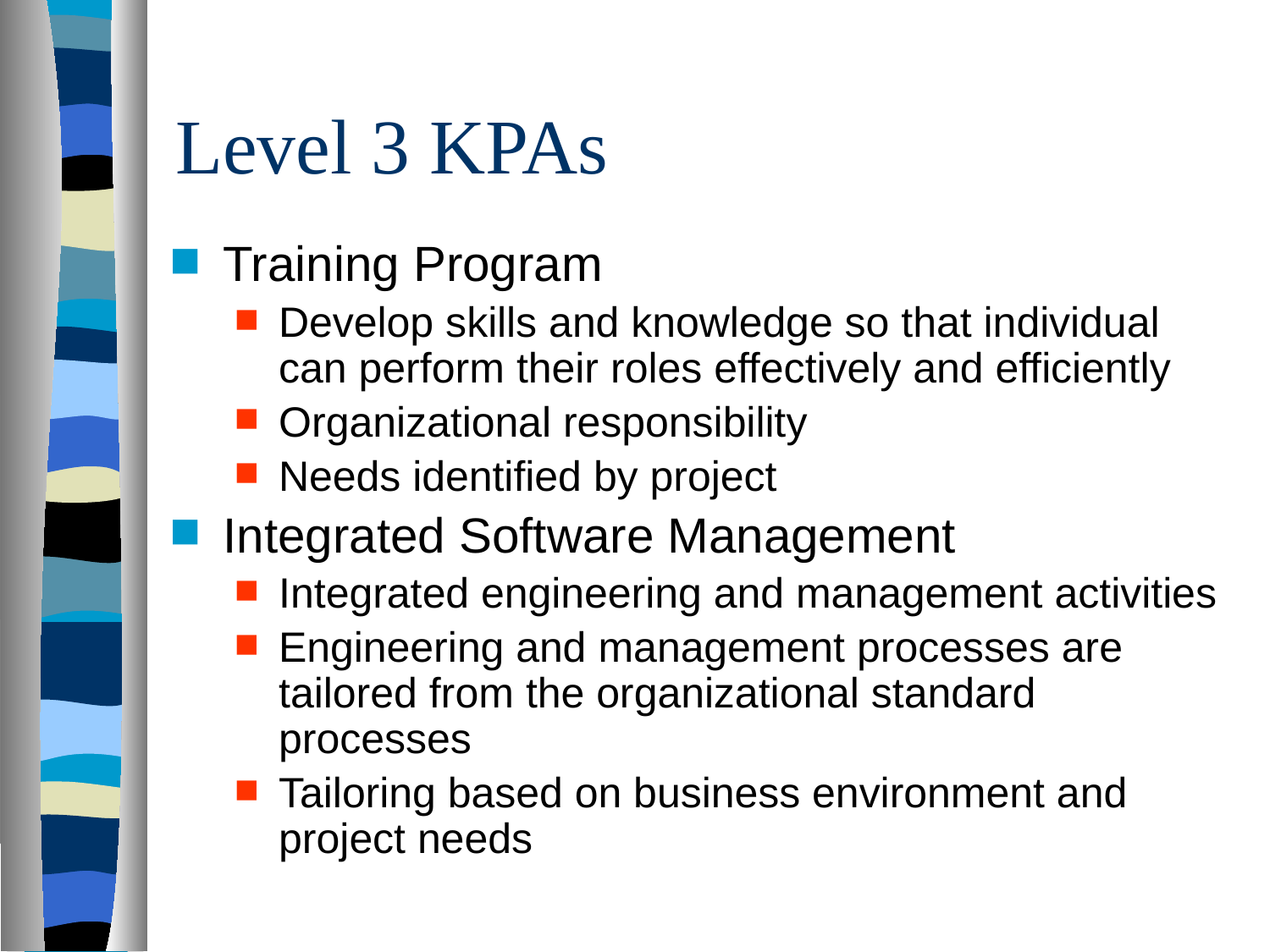

# Level 3 KPAs
Training Program
Develop skills and knowledge so that individual can perform their roles effectively and efficiently
Organizational responsibility
Needs identified by project
Integrated Software Management
Integrated engineering and management activities
Engineering and management processes are tailored from the organizational standard processes
Tailoring based on business environment and project needs